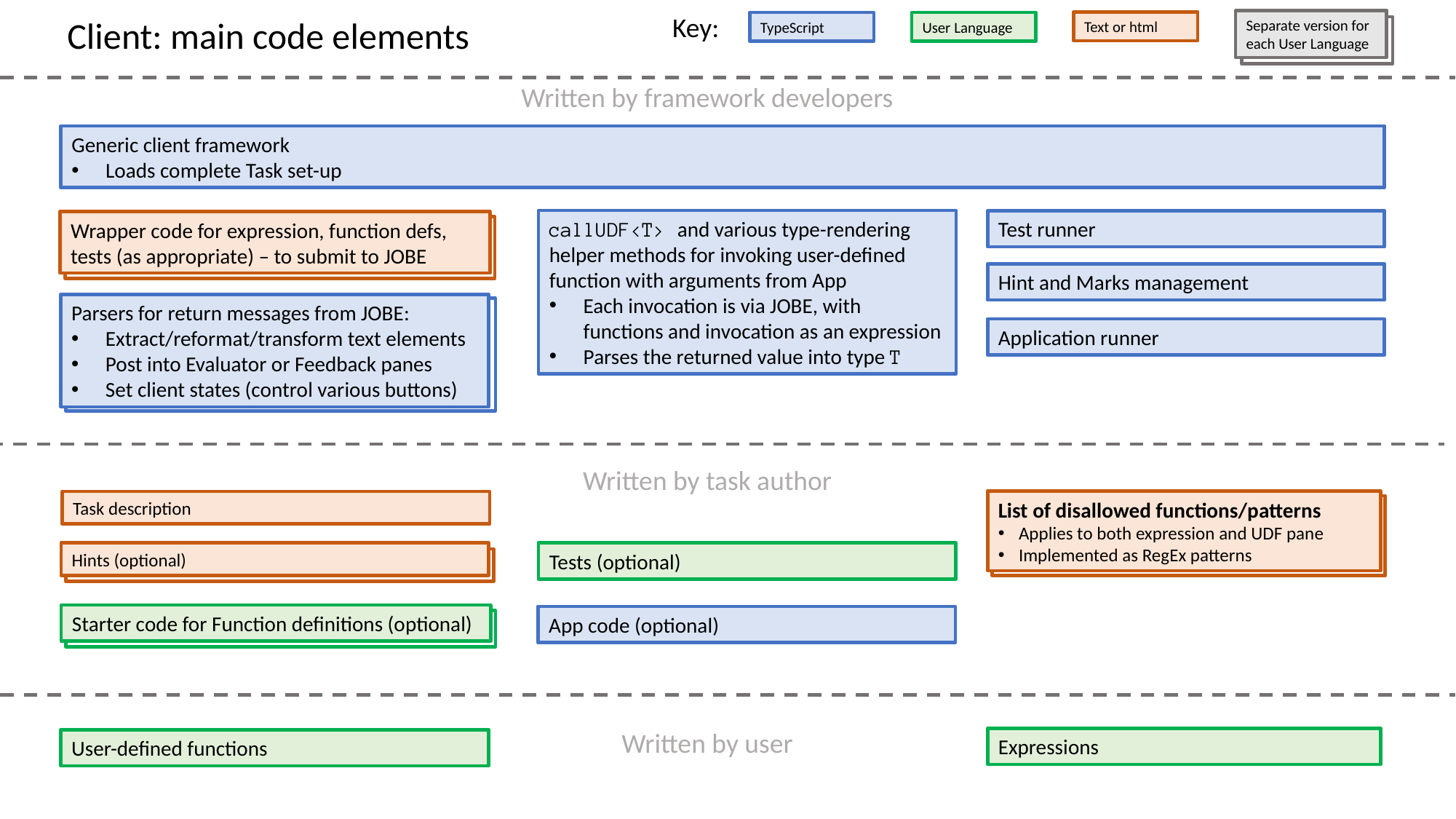

Key:
Separate version for each User Language
Separate version for each User Language
Text or html
TypeScript
User Language
Client: main code elements
Written by framework developers
Generic client framework
Loads complete Task set-up
callUDF<T> and various type-rendering helper methods for invoking user-defined function with arguments from App
Each invocation is via JOBE, with functions and invocation as an expression
Parses the returned value into type T
Test runner
Wrapper code for expression, function defs, tests (as appropriate) – to submit to JOBE
Wrappers for expression and/or function definitions – to submit to JOBE
Hint and Marks management
Parsers for return messages from JOBE:
Extract/reformat/transform text elements
Post into Evaluator or Feedback panes
Set client states (control various buttons)
Parsers for return messages from JOBE:
Extract/reformat/transform text elements
P

Application runner
Written by task author
List of disallowed functions/patterns
Applies to both expression and UDF pane
Implemented as RegEx patterns
White list of usable functions
Applies to both expression and UDF panes
May be individual fully-qualified functions
Task description
Hints (optional)
Hints
Tests (optional)
Starter code for Function definitions (optional)
Starter code for Function definitions (optional)
App code (optional)
Written by user
Expressions
User-defined functions